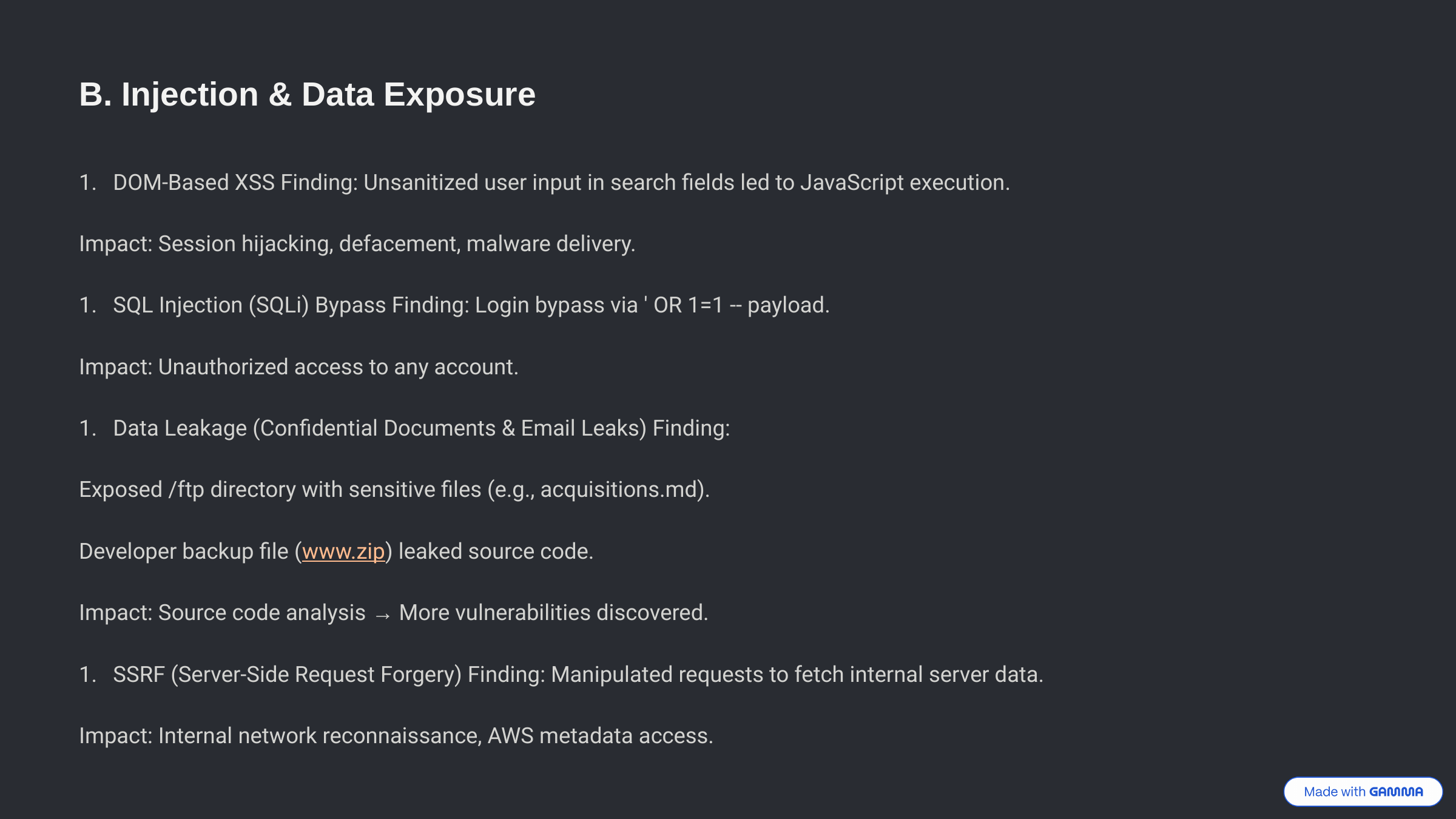

B. Injection & Data Exposure
DOM-Based XSS Finding: Unsanitized user input in search fields led to JavaScript execution.
Impact: Session hijacking, defacement, malware delivery.
SQL Injection (SQLi) Bypass Finding: Login bypass via ' OR 1=1 -- payload.
Impact: Unauthorized access to any account.
Data Leakage (Confidential Documents & Email Leaks) Finding:
Exposed /ftp directory with sensitive files (e.g., acquisitions.md).
Developer backup file (www.zip) leaked source code.
Impact: Source code analysis → More vulnerabilities discovered.
SSRF (Server-Side Request Forgery) Finding: Manipulated requests to fetch internal server data.
Impact: Internal network reconnaissance, AWS metadata access.